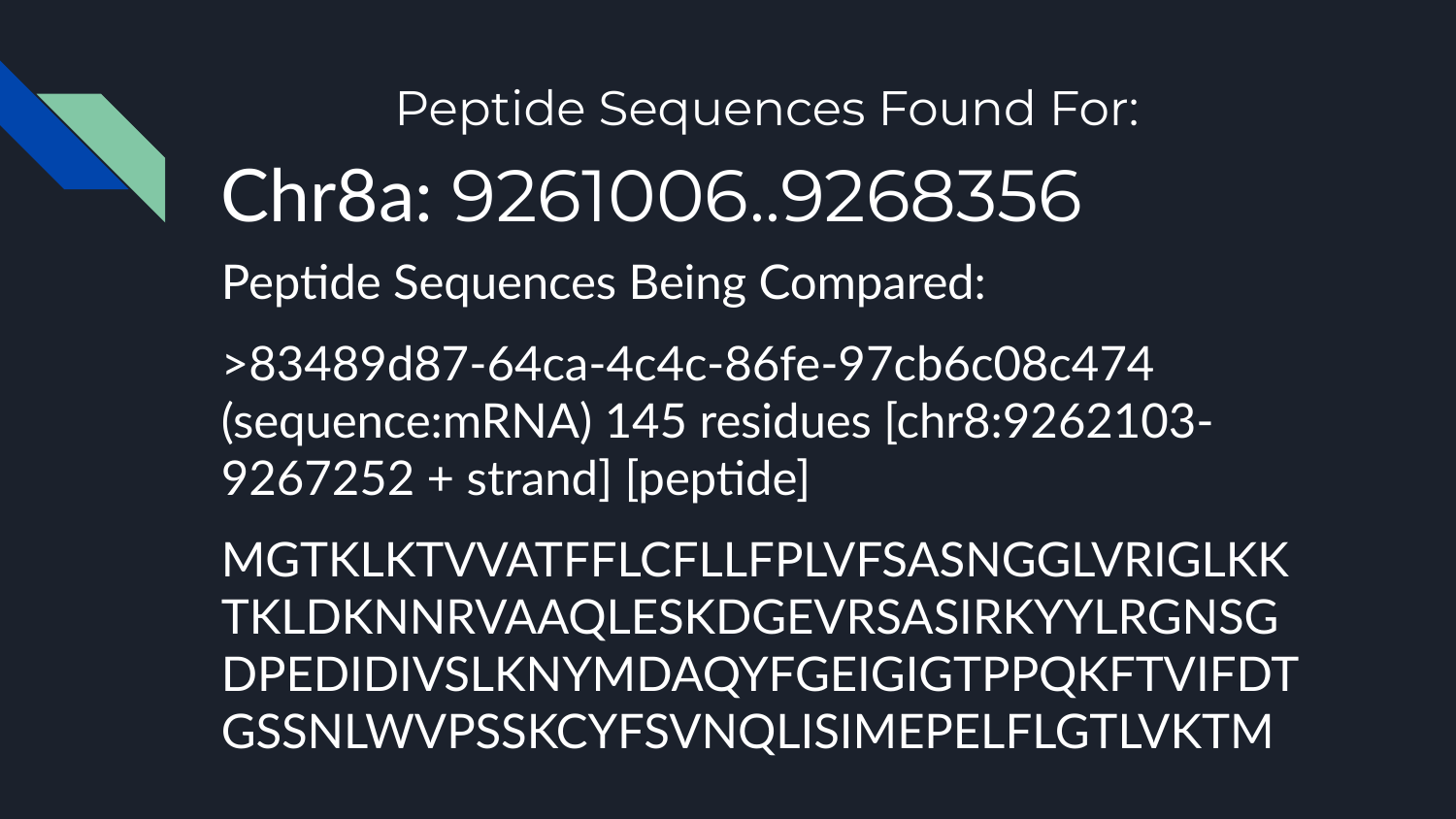

# Peptide Sequences Found For:
Chr8a: 9261006..9268356

Peptide Sequences Being Compared:
>83489d87-64ca-4c4c-86fe-97cb6c08c474 (sequence:mRNA) 145 residues [chr8:9262103-9267252 + strand] [peptide]
MGTKLKTVVATFFLCFLLFPLVFSASNGGLVRIGLKKTKLDKNNRVAAQLESKDGEVRSASIRKYYLRGNSGDPEDIDIVSLKNYMDAQYFGEIGIGTPPQKFTVIFDTGSSNLWVPSSKCYFSVNQLISIMEPELFLGTLVKTM